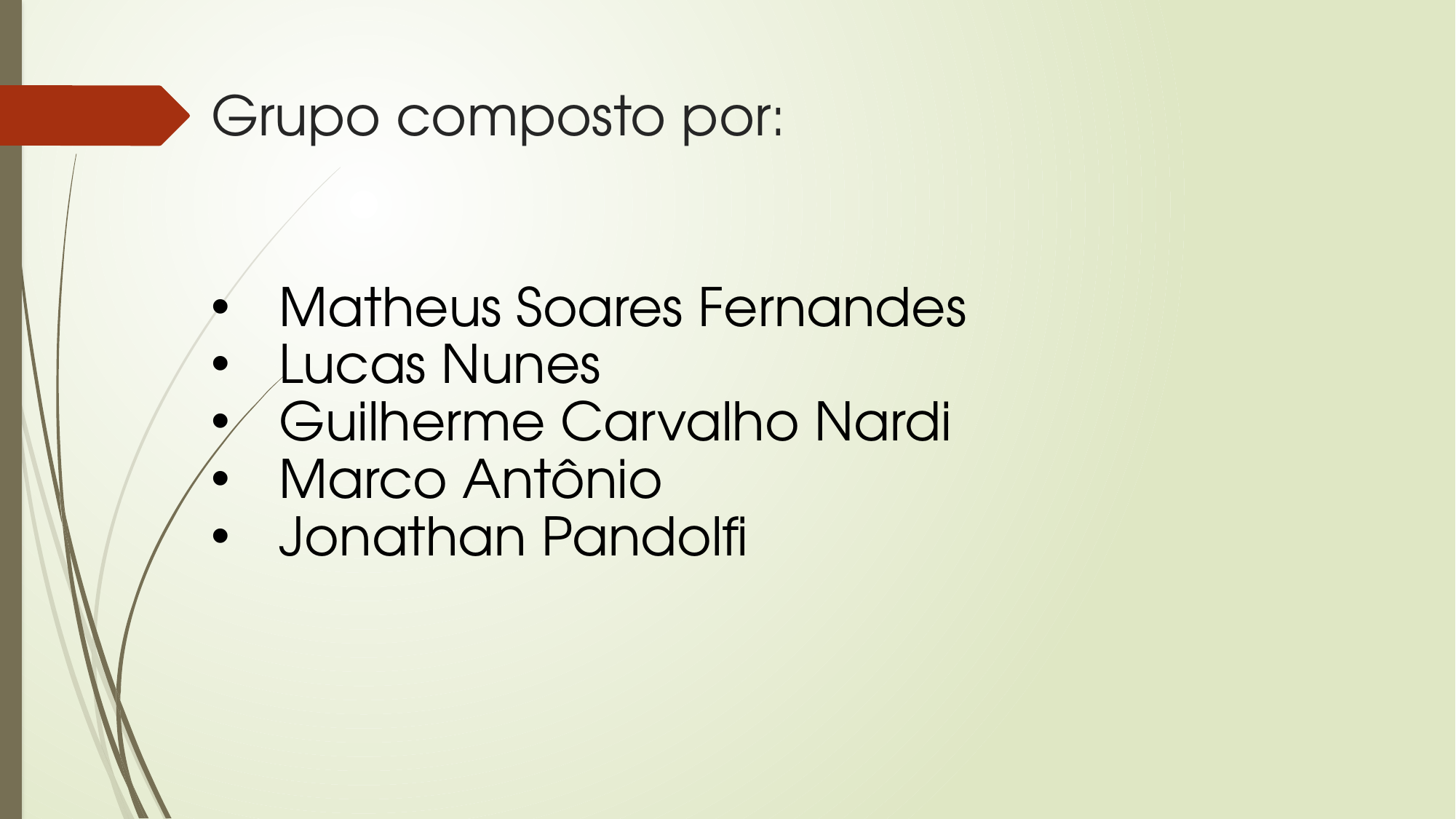

# Grupo composto por:
Matheus Soares Fernandes
Lucas Nunes
Guilherme Carvalho Nardi
Marco Antônio
Jonathan Pandolfi